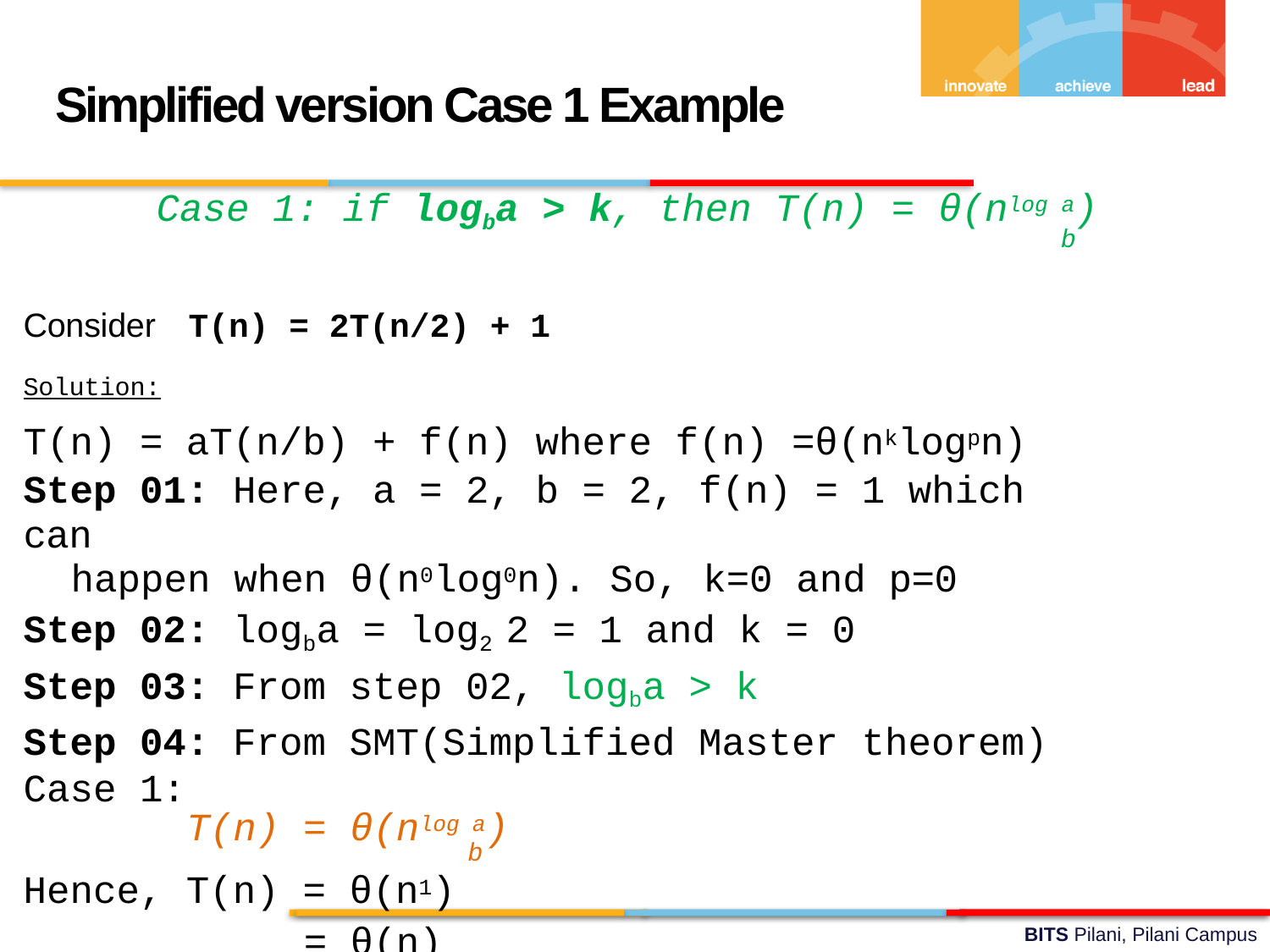

Simplified version Case 1 Example
Case 1: if logba > k, then T(n) = θ(nlog a)
b

Consider	T(n) = 2T(n/2) + 1
Solution:
T(n) = aT(n/b) + f(n) where f(n) =θ(nklogpn)
Step 01: Here, a = 2, b = 2, f(n) = 1 which can
happen when θ(n0log0n). So, k=0 and p=0
Step 02: logba = log2 2 = 1 and k = 0
Step 03: From step 02, logba > k
Step 04: From SMT(Simplified Master theorem) Case 1:
T(n) = θ(nlog a)
b
Hence, T(n) = θ(n1)
= θ(n)